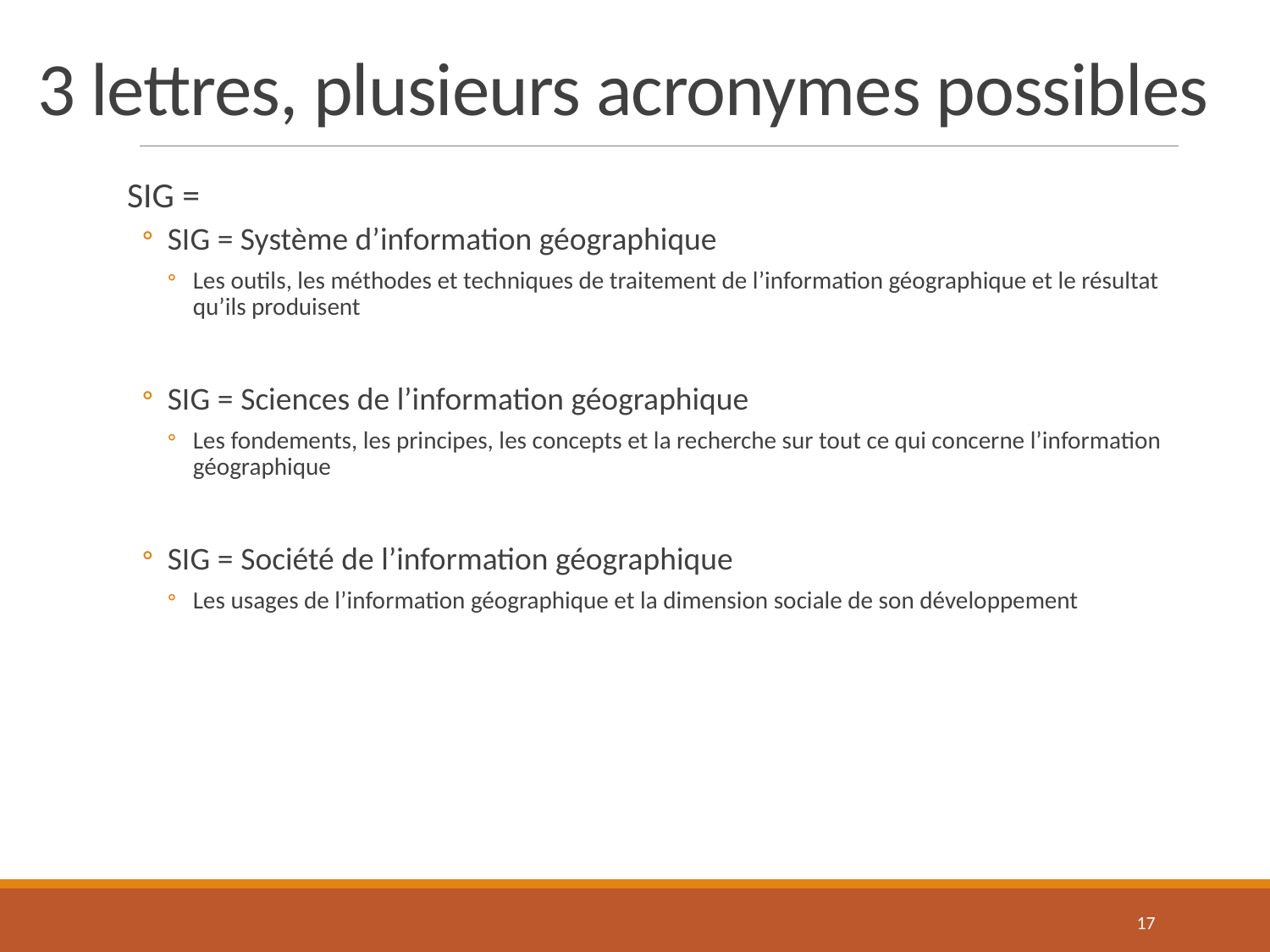

# 3 lettres, plusieurs acronymes possibles
SIG =
SIG = Système d’information géographique
Les outils, les méthodes et techniques de traitement de l’information géographique et le résultat qu’ils produisent

SIG = Sciences de l’information géographique
Les fondements, les principes, les concepts et la recherche sur tout ce qui concerne l’information géographique

SIG = Société de l’information géographique
Les usages de l’information géographique et la dimension sociale de son développement

17